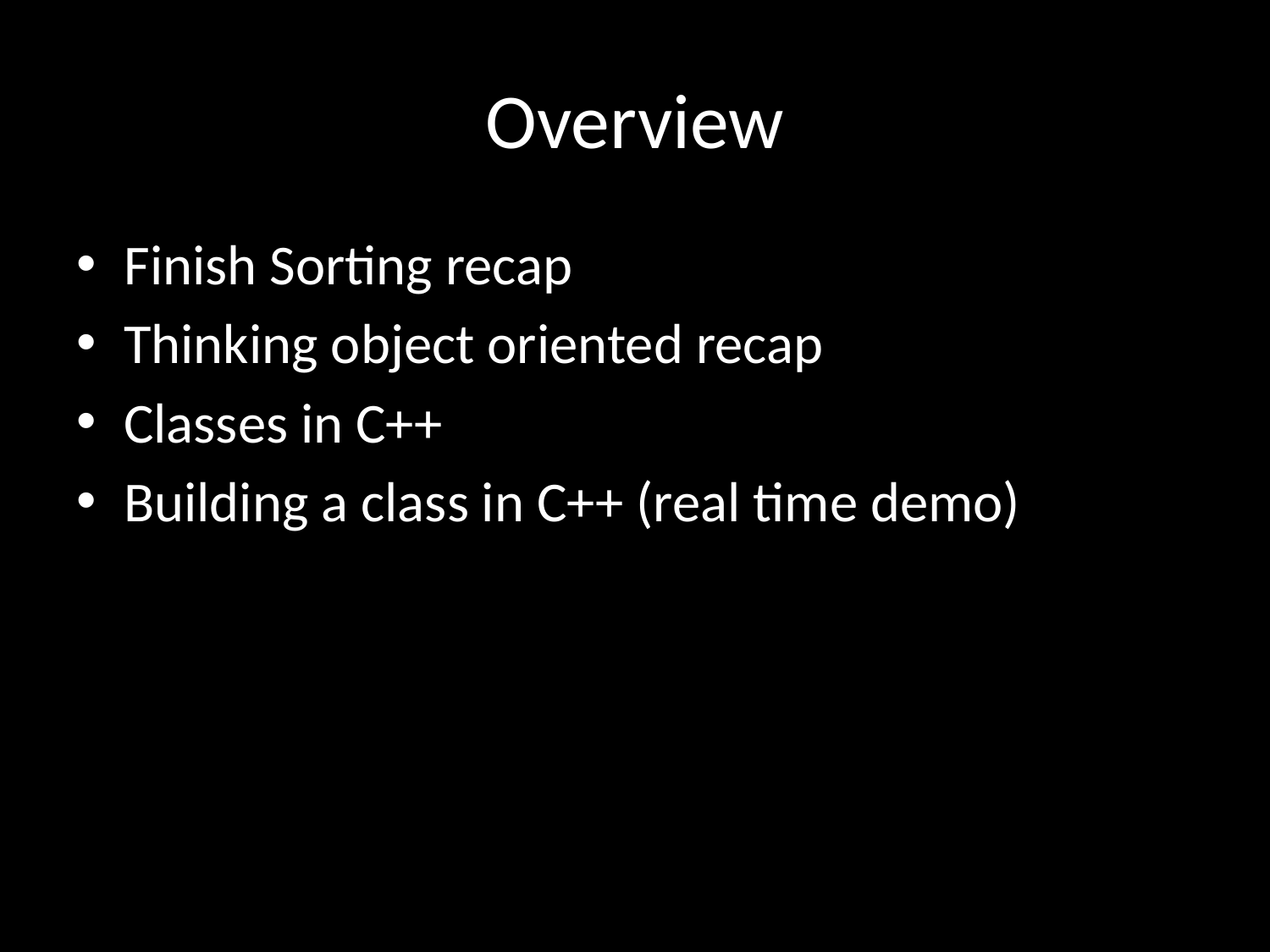

# Overview
Finish Sorting recap
Thinking object oriented recap
Classes in C++
Building a class in C++ (real time demo)